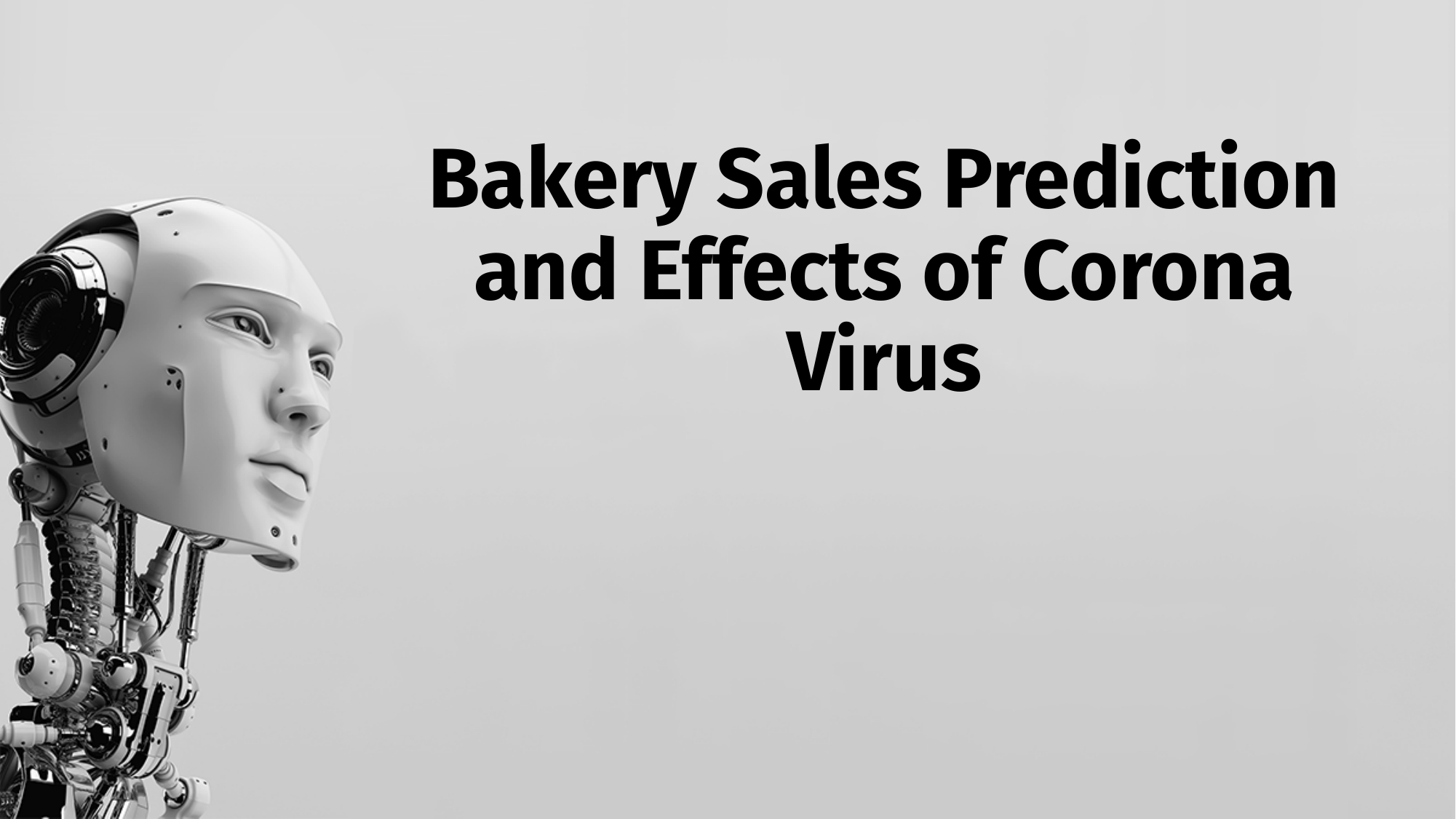

# Bakery Sales Prediction and Effects of Corona Virus